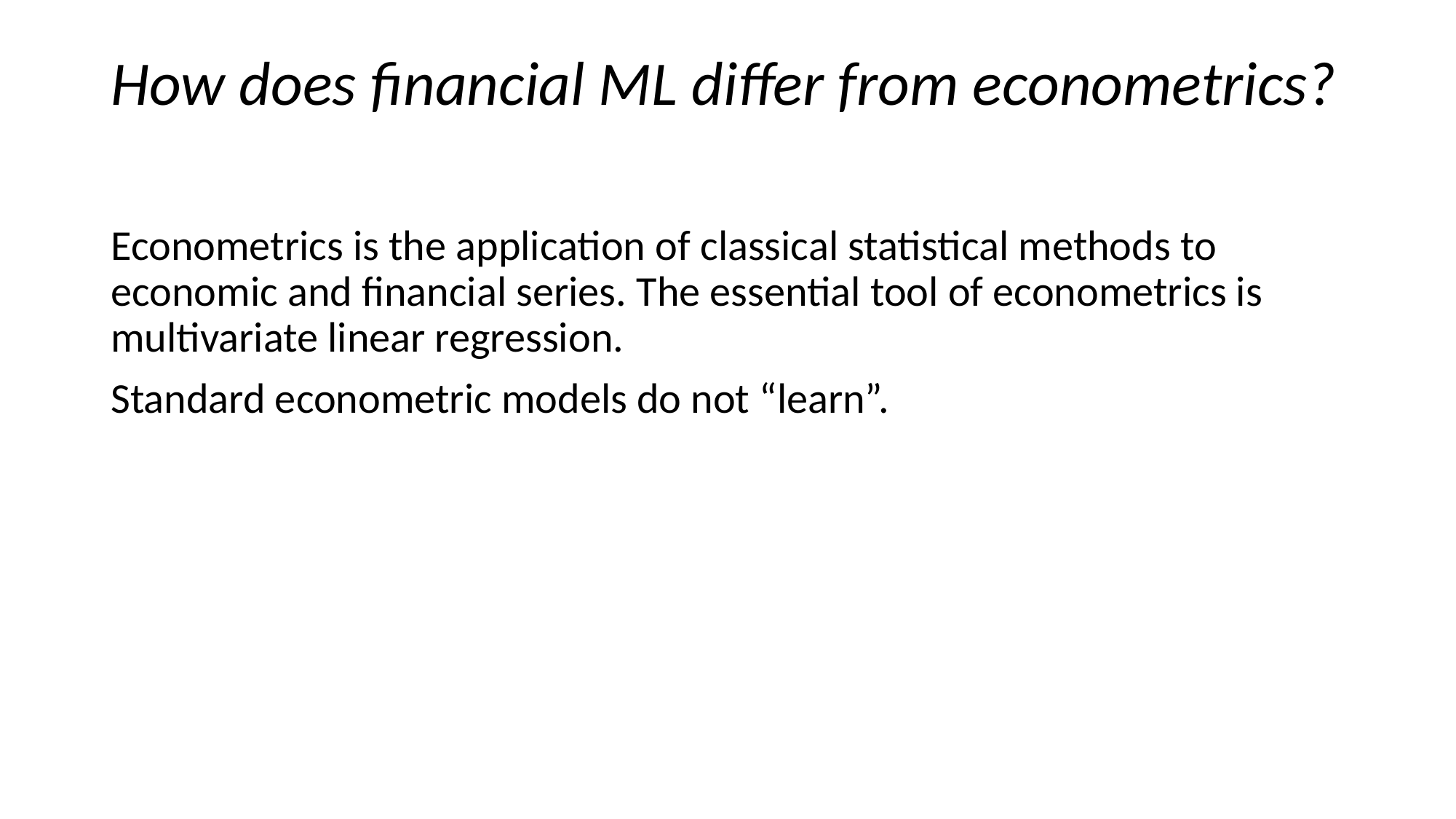

# How does financial ML differ from econometrics?
Econometrics is the application of classical statistical methods to economic and financial series. The essential tool of econometrics is multivariate linear regression.
Standard econometric models do not “learn”.